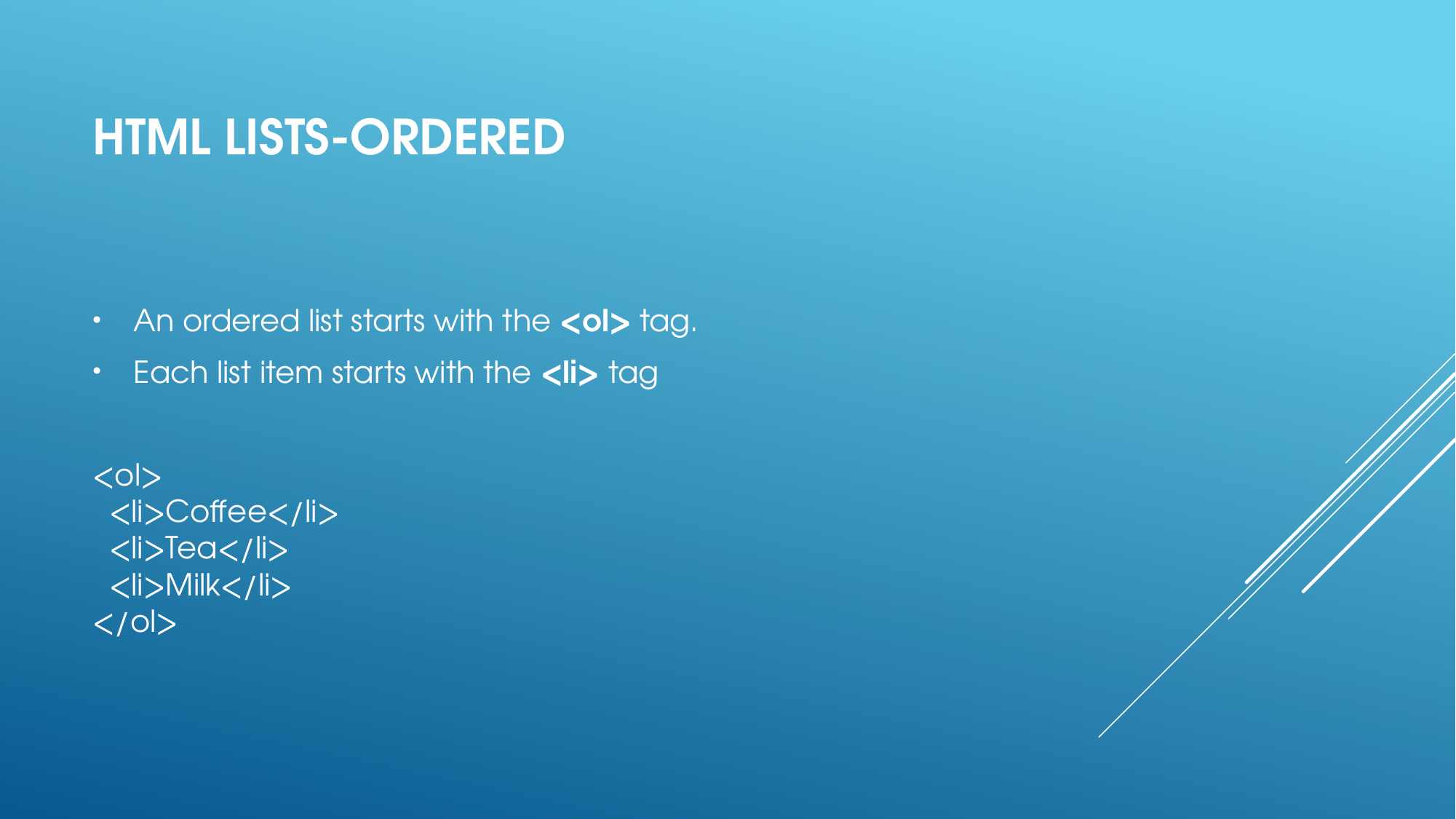

# HTML Lists-ordered
An ordered list starts with the <ol> tag.
Each list item starts with the <li> tag

<ol>
  <li>Coffee</li>
  <li>Tea</li>
  <li>Milk</li>
</ol>